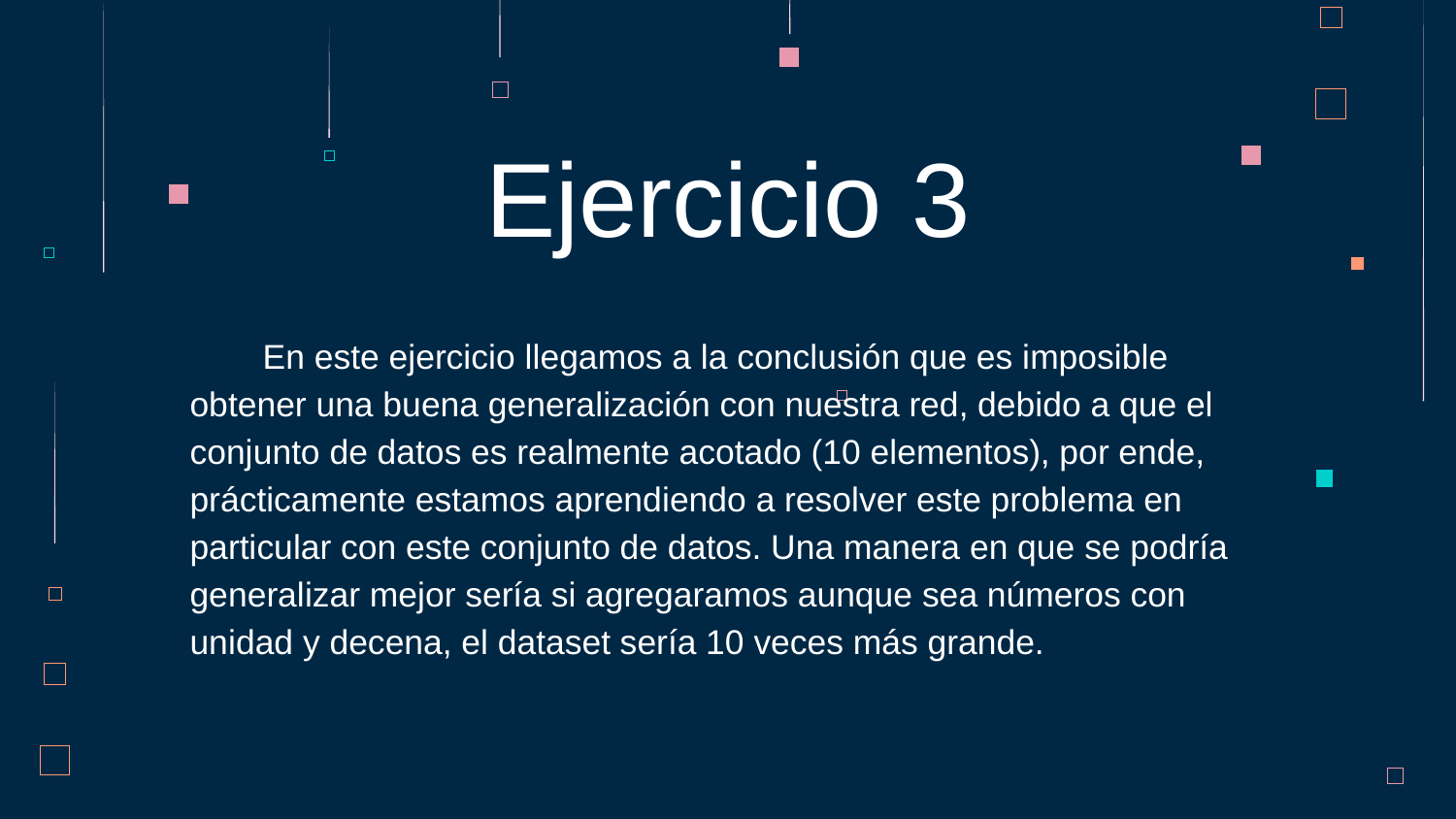

# Ejercicio 3
En este ejercicio llegamos a la conclusión que es imposible obtener una buena generalización con nuestra red, debido a que el conjunto de datos es realmente acotado (10 elementos), por ende, prácticamente estamos aprendiendo a resolver este problema en particular con este conjunto de datos. Una manera en que se podría generalizar mejor sería si agregaramos aunque sea números con unidad y decena, el dataset sería 10 veces más grande.